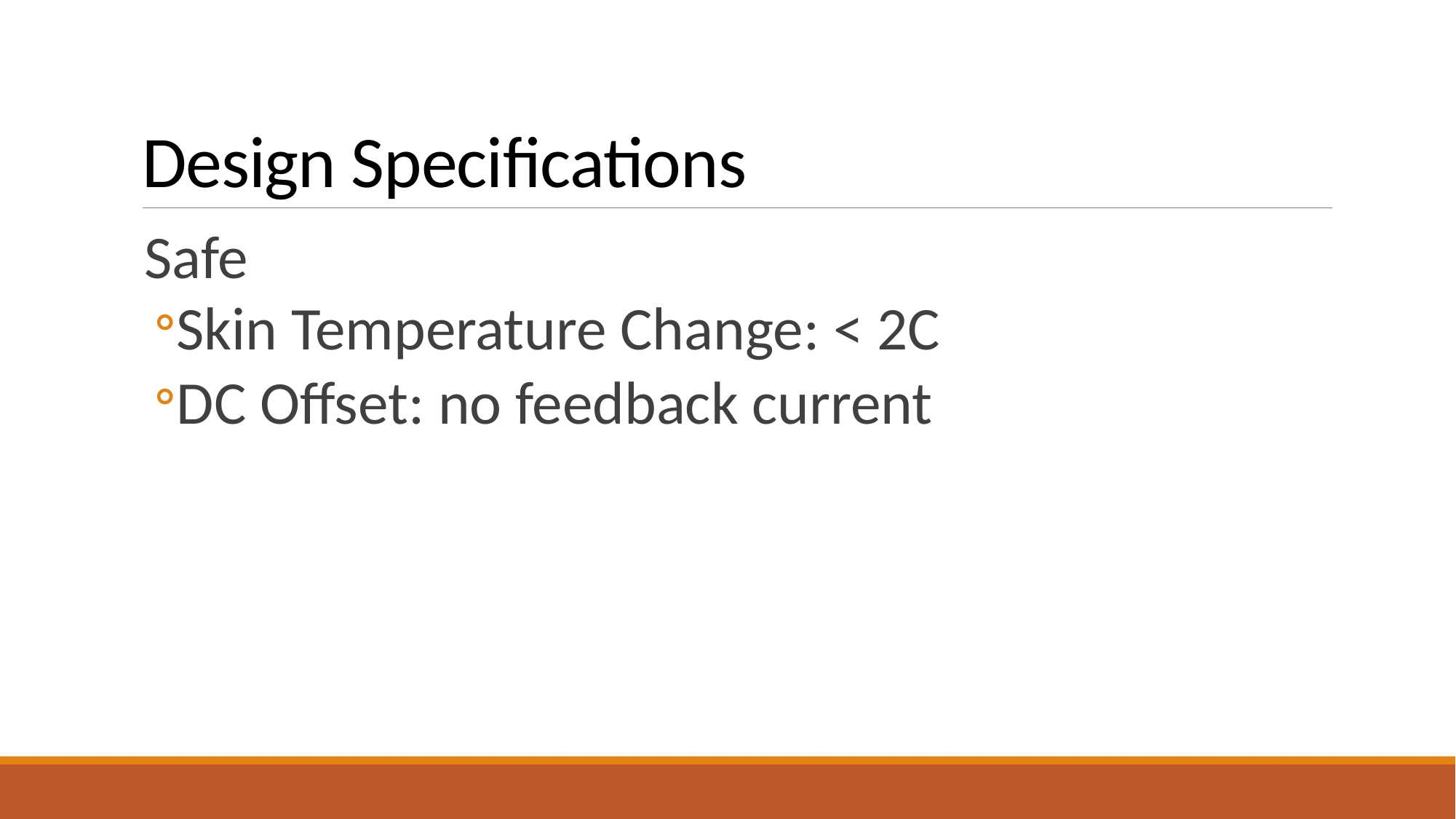

# Design Specifications
Safe
Skin Temperature Change: < 2C
DC Offset: no feedback current